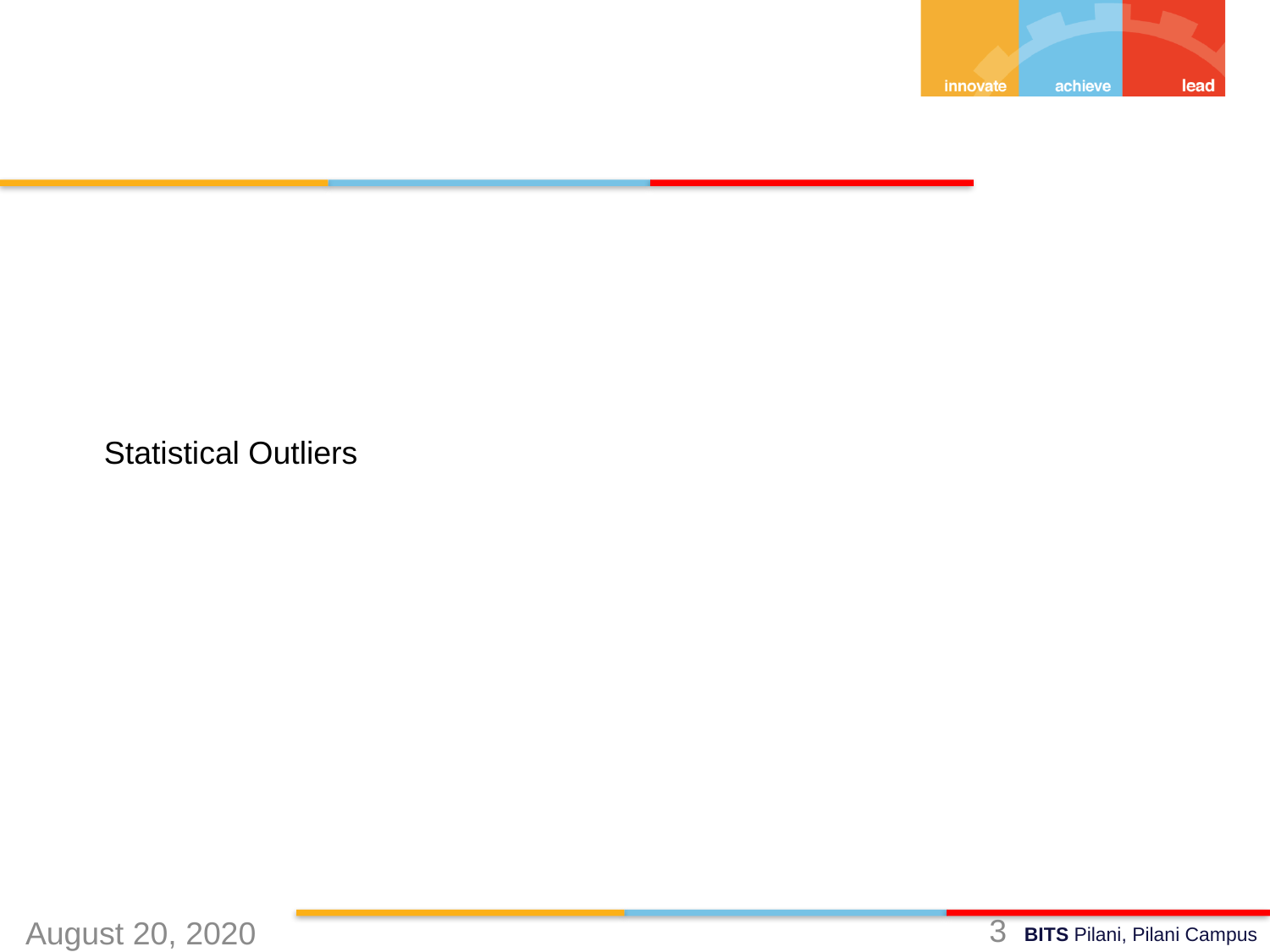

# Statistical Outliers
August 20, 2020
3